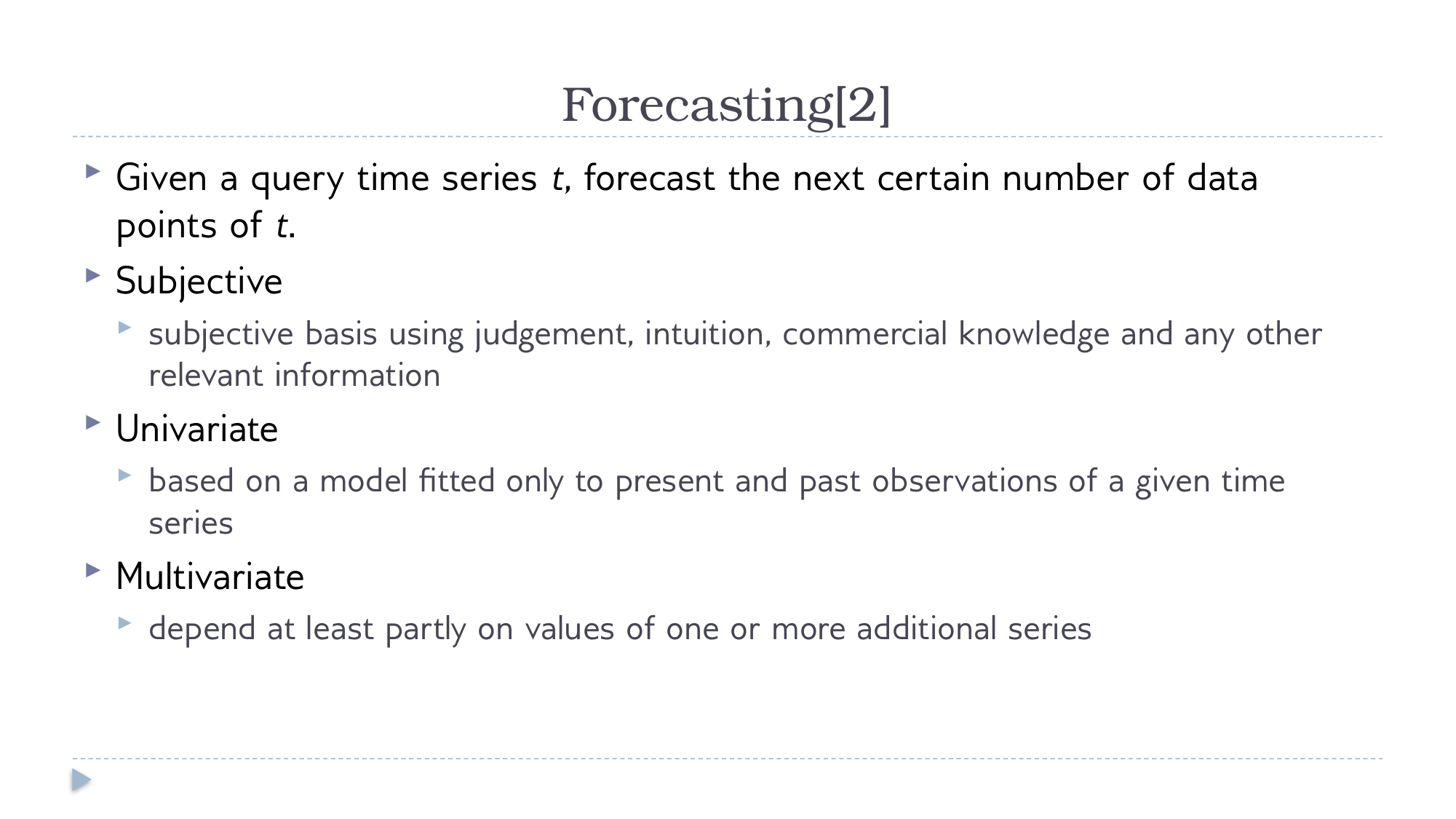

# Forecasting[2]
Given a query time series t, forecast the next certain number of data points of t.
Subjective
subjective basis using judgement, intuition, commercial knowledge and any other relevant information
Univariate
based on a model fitted only to present and past observations of a given time series
Multivariate
depend at least partly on values of one or more additional series